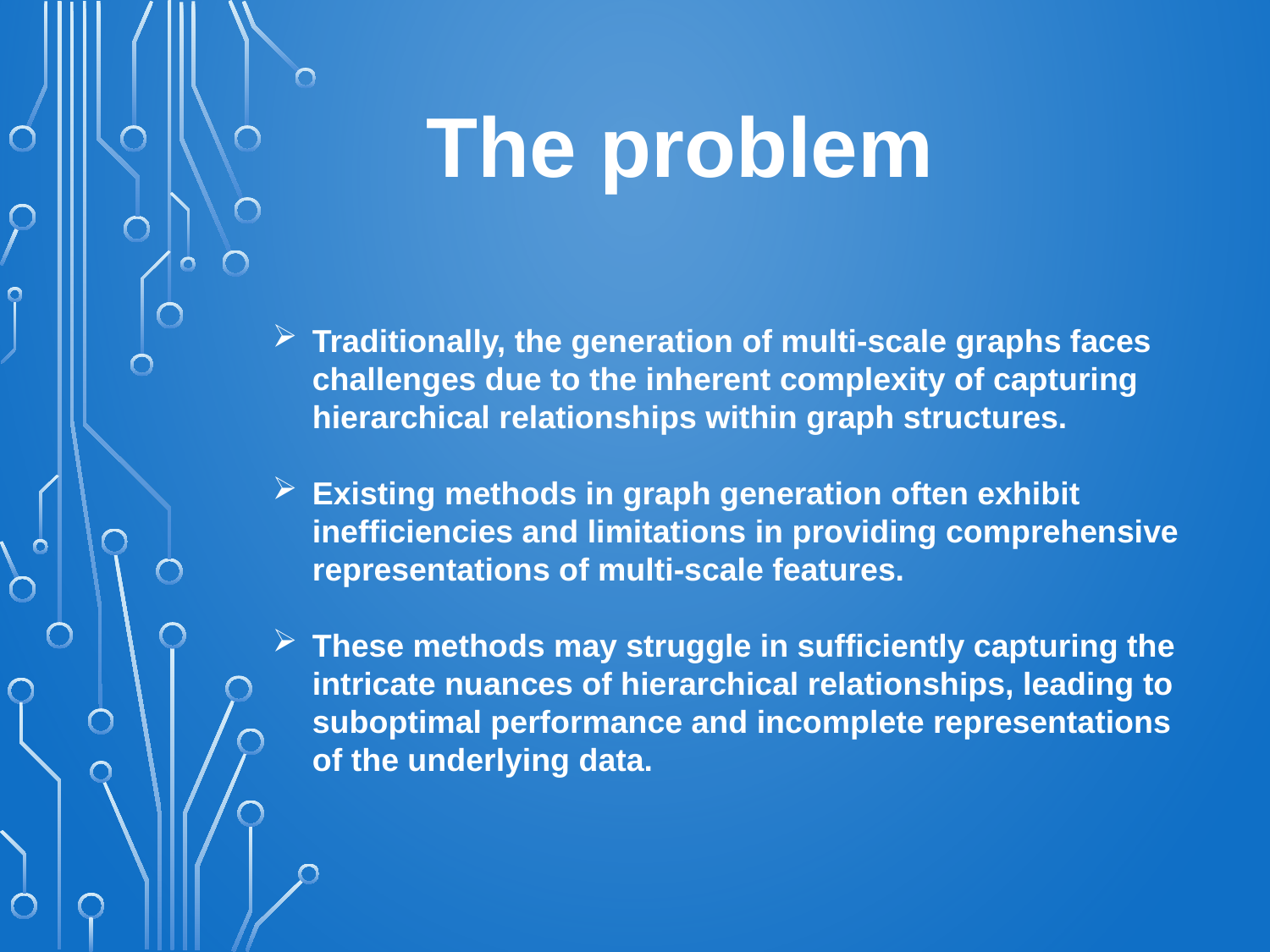

The problem
Traditionally, the generation of multi-scale graphs faces challenges due to the inherent complexity of capturing hierarchical relationships within graph structures.

Existing methods in graph generation often exhibit inefficiencies and limitations in providing comprehensive representations of multi-scale features.

These methods may struggle in sufficiently capturing the intricate nuances of hierarchical relationships, leading to suboptimal performance and incomplete representations of the underlying data.